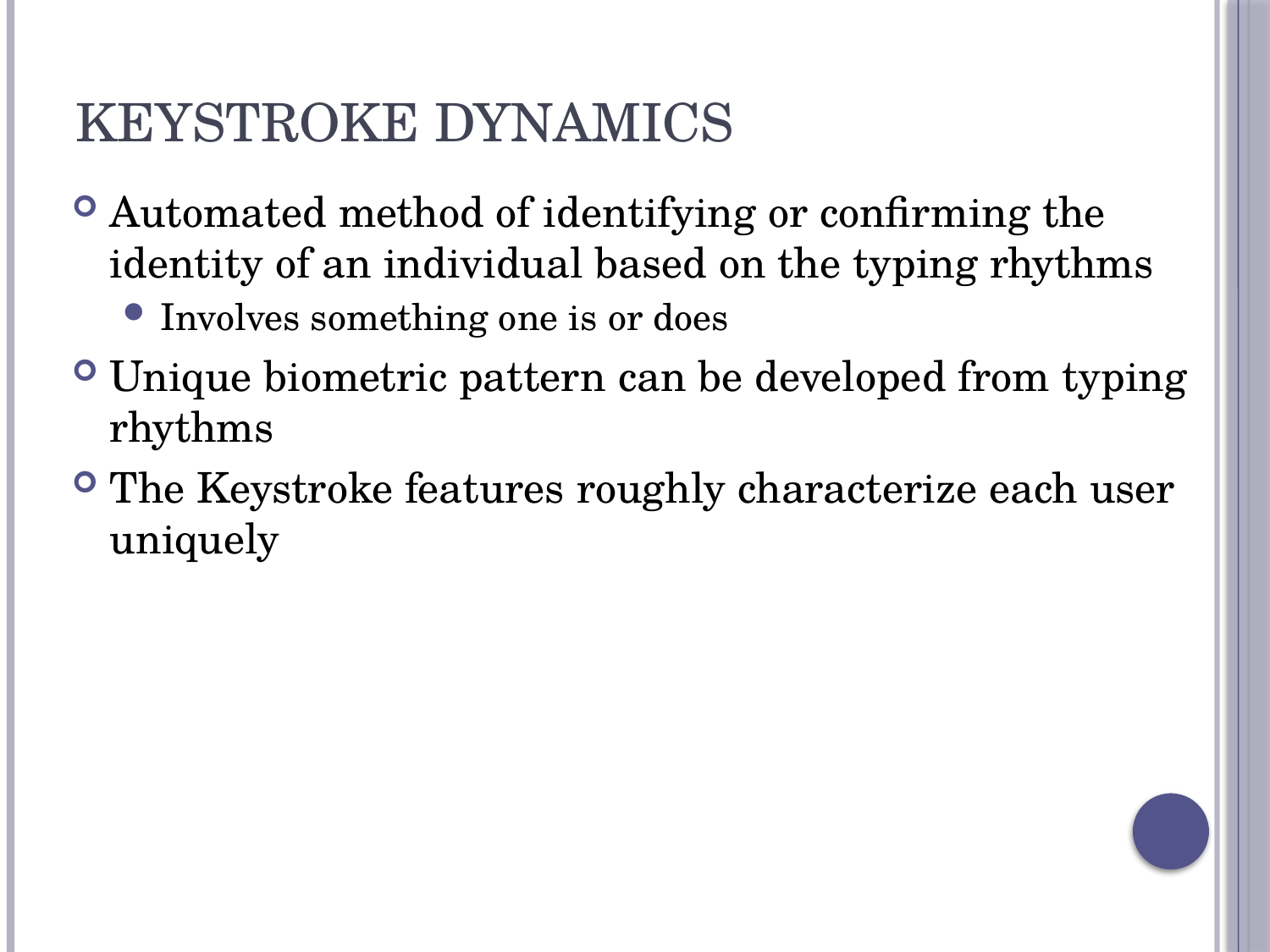

# Keystroke Dynamics
Automated method of identifying or confirming the identity of an individual based on the typing rhythms
Involves something one is or does
Unique biometric pattern can be developed from typing rhythms
The Keystroke features roughly characterize each user uniquely